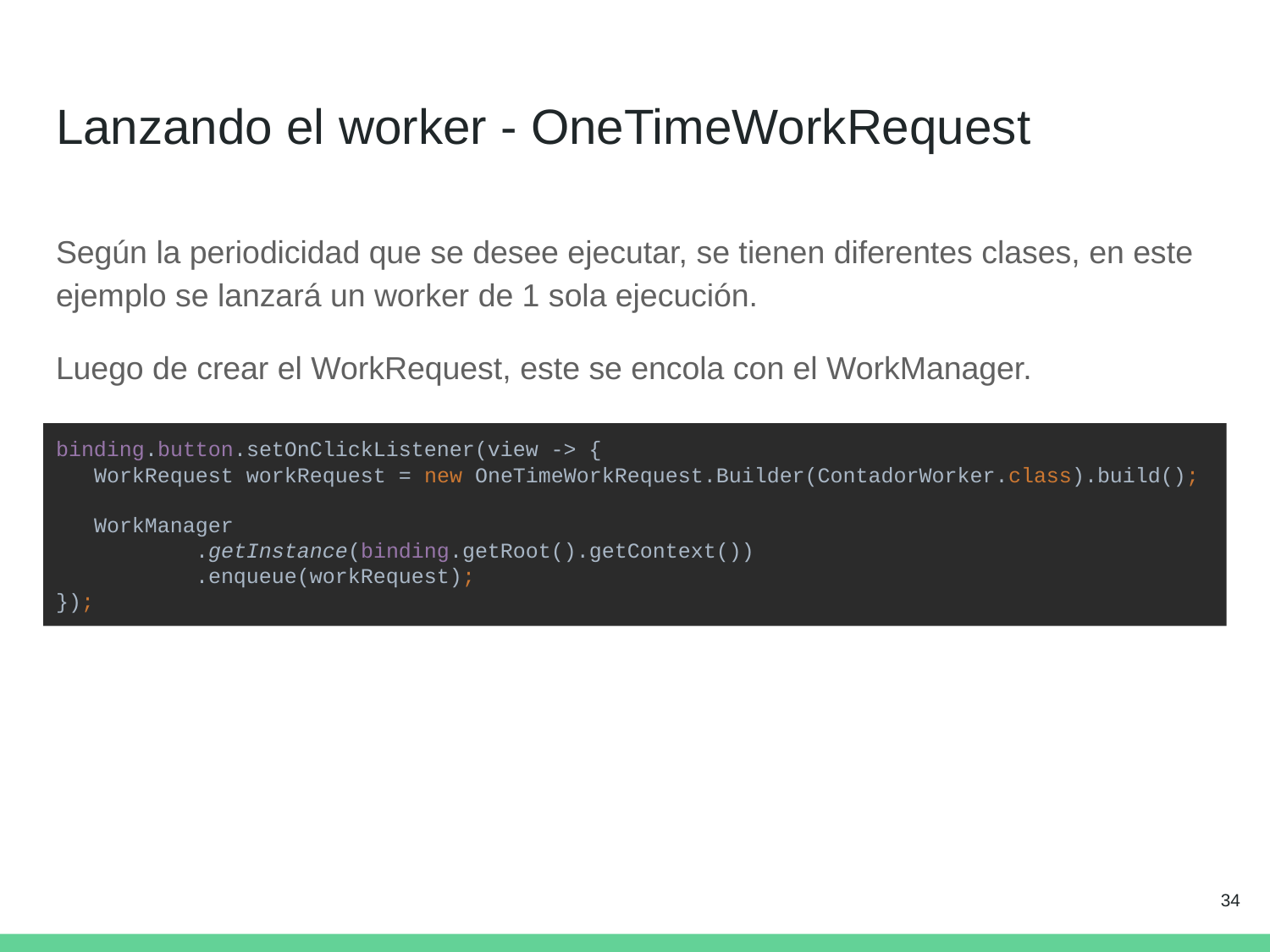

# Lanzando el worker - OneTimeWorkRequest
Según la periodicidad que se desee ejecutar, se tienen diferentes clases, en este ejemplo se lanzará un worker de 1 sola ejecución.
Luego de crear el WorkRequest, este se encola con el WorkManager.
binding.button.setOnClickListener(view -> {
   WorkRequest workRequest = new OneTimeWorkRequest.Builder(ContadorWorker.class).build();

   WorkManager
 .getInstance(binding.getRoot().getContext())
           .enqueue(workRequest);
});
34